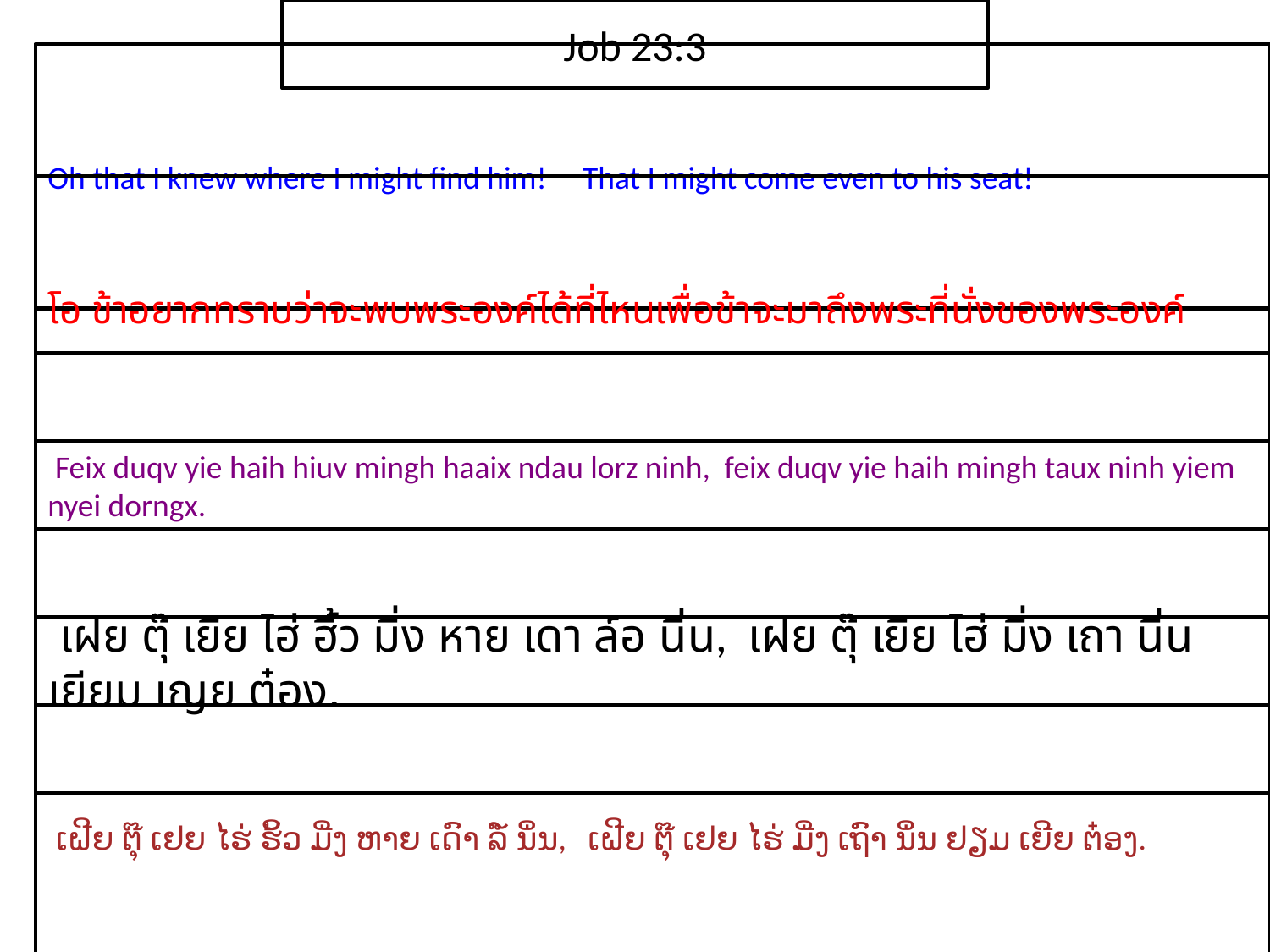

Job 23:3
Oh that I knew where I might find him!     That I might come even to his seat!
โอ ข้า​อยาก​ทราบ​ว่า​จะ​พบ​พระ​องค์​ได้​ที่​ไหนเพื่อ​ข้า​จะ​มาถึง​พระ​ที่​นั่ง​ของ​พระ​องค์
 Feix duqv yie haih hiuv mingh haaix ndau lorz ninh,  feix duqv yie haih mingh taux ninh yiem nyei dorngx.
 เฝย ตุ๊ เยีย ไฮ่ ฮิ้ว มี่ง หาย เดา ล์อ นิ่น,  เฝย ตุ๊ เยีย ไฮ่ มี่ง เถา นิ่น เยียม เญย ต๋อง.
 ເຝີຍ ຕຸ໊ ເຢຍ ໄຮ່ ຮິ້ວ ມີ່ງ ຫາຍ ເດົາ ລໍ໌ ນິ່ນ,   ເຝີຍ ຕຸ໊ ເຢຍ ໄຮ່ ມີ່ງ ເຖົາ ນິ່ນ ຢຽມ ເຍີຍ ຕ໋ອງ.